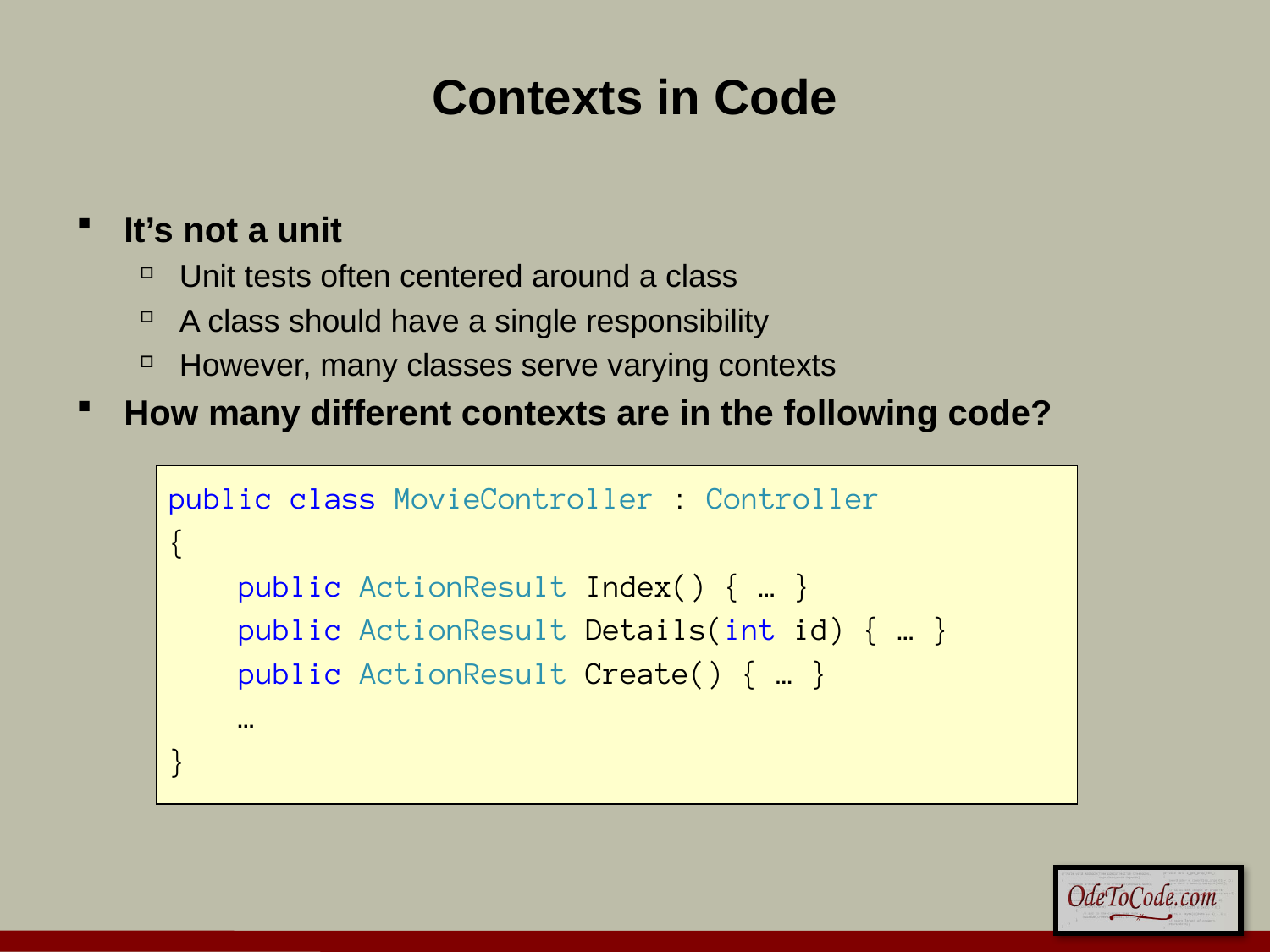

# Contexts in Code
It’s not a unit
Unit tests often centered around a class
A class should have a single responsibility
However, many classes serve varying contexts
How many different contexts are in the following code?

public class MovieController : Controller
{
    public ActionResult Index() { … }
    public ActionResult Details(int id) { … }
    public ActionResult Create() { … }
    …
}